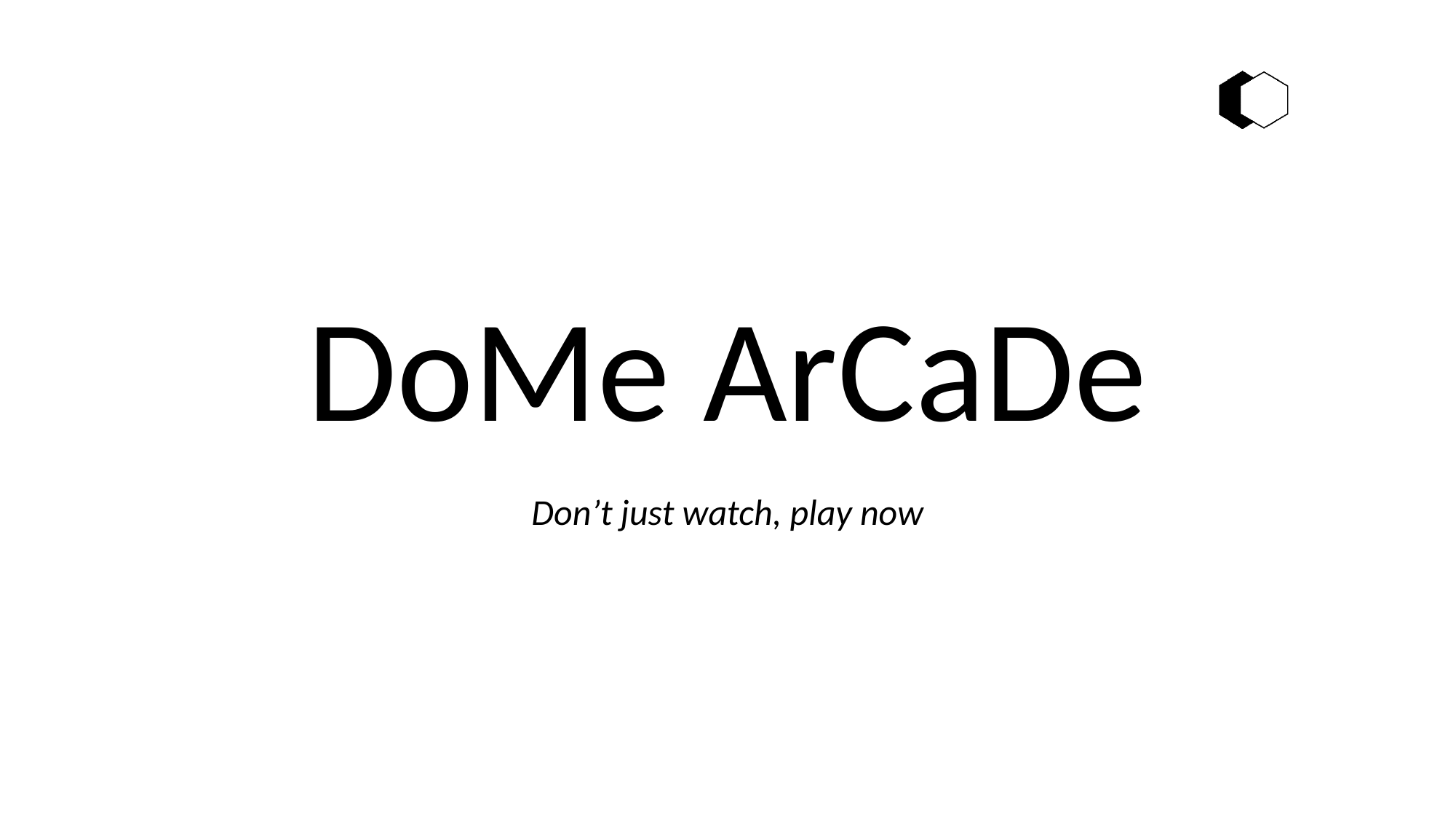

# DoMe ArCaDe
Don’t just watch, play now